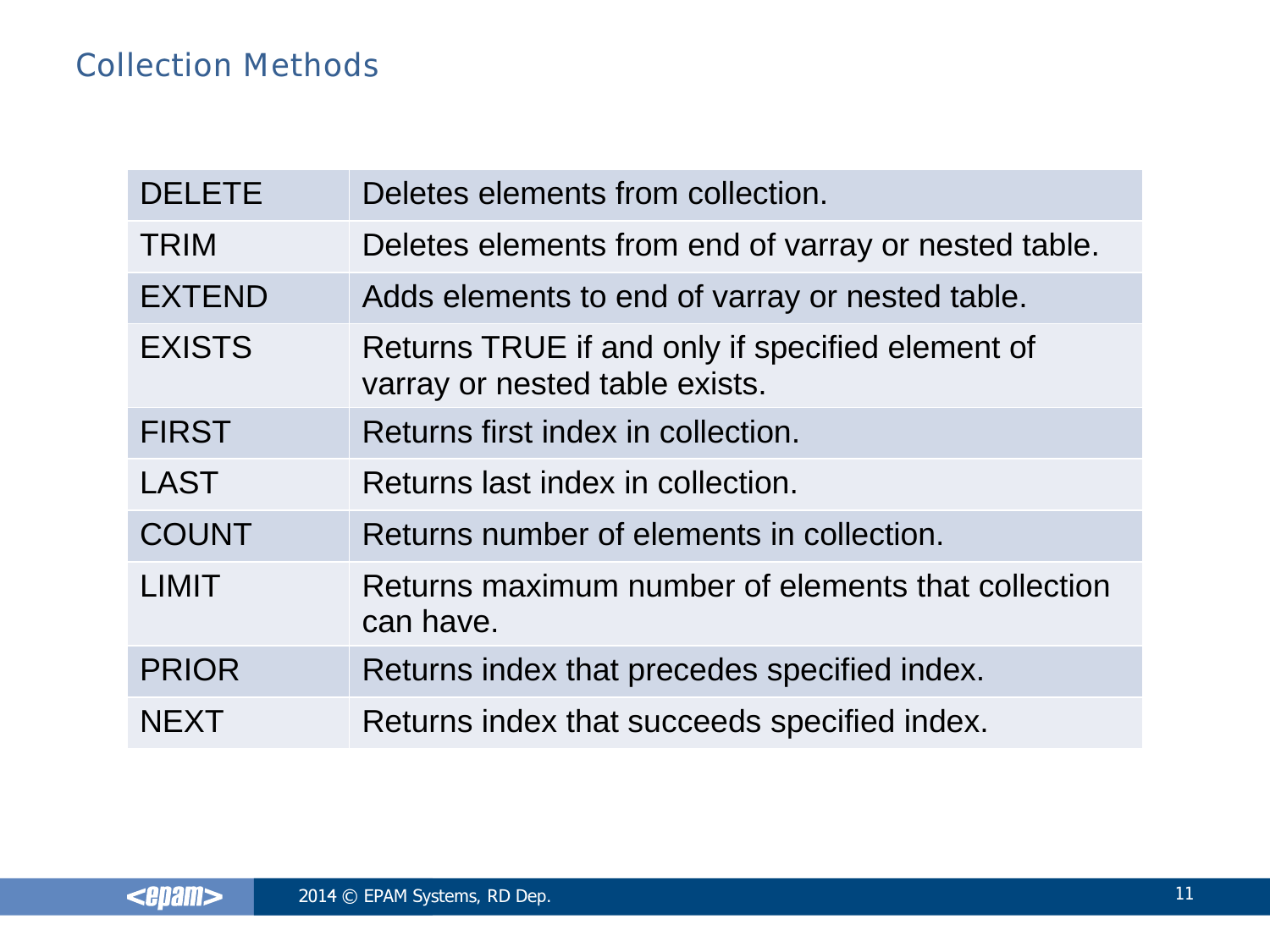

# Collection Methods
| DELETE | Deletes elements from collection. |
| --- | --- |
| TRIM | Deletes elements from end of varray or nested table. |
| EXTEND | Adds elements to end of varray or nested table. |
| EXISTS | Returns TRUE if and only if specified element of varray or nested table exists. |
| FIRST | Returns first index in collection. |
| LAST | Returns last index in collection. |
| COUNT | Returns number of elements in collection. |
| LIMIT | Returns maximum number of elements that collection can have. |
| PRIOR | Returns index that precedes specified index. |
| NEXT | Returns index that succeeds specified index. |
11
2014 © EPAM Systems, RD Dep.